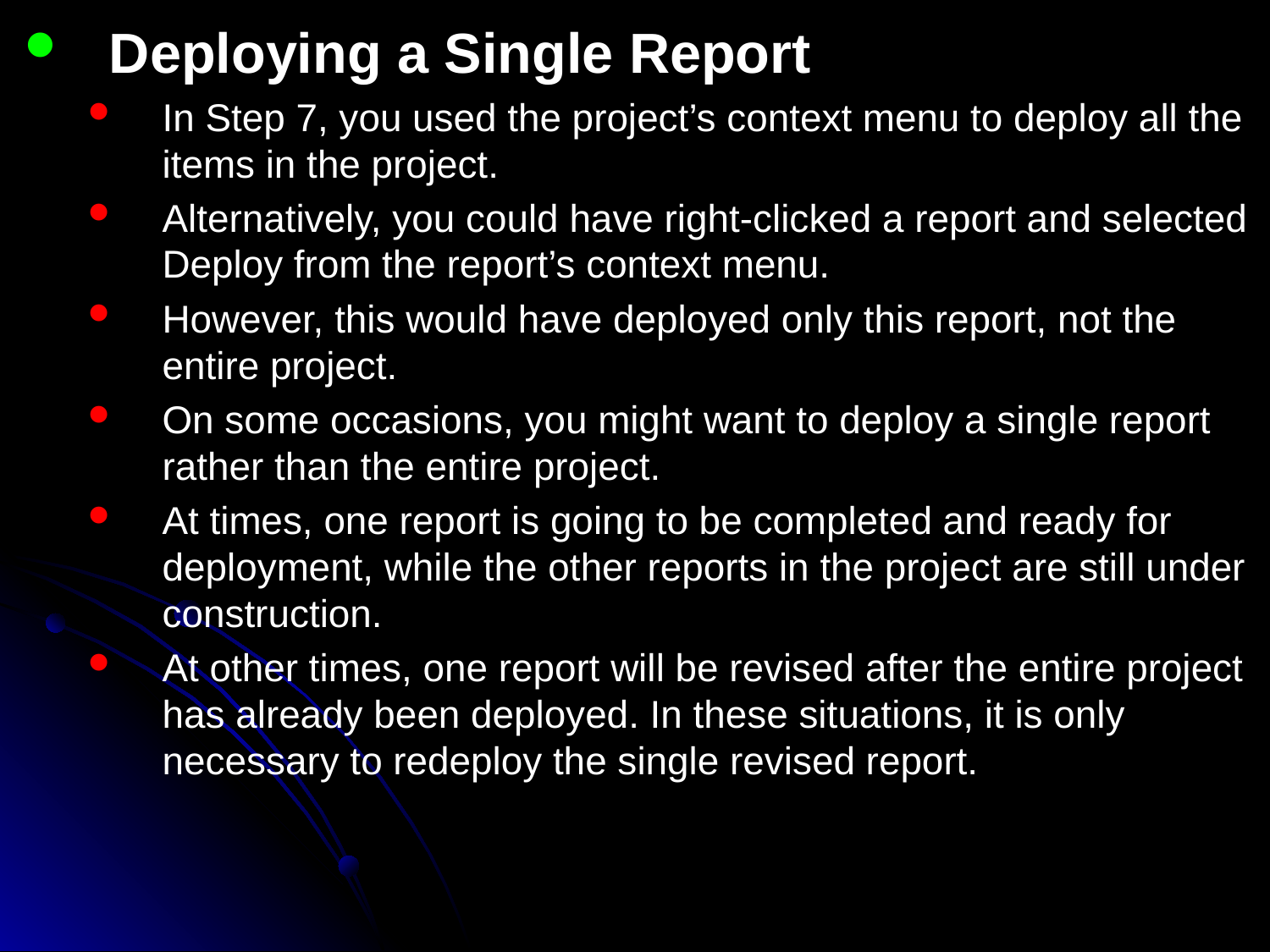

Deploying a Single Report
In Step 7, you used the project’s context menu to deploy all the items in the project.
Alternatively, you could have right-clicked a report and selected Deploy from the report’s context menu.
However, this would have deployed only this report, not the entire project.
On some occasions, you might want to deploy a single report rather than the entire project.
At times, one report is going to be completed and ready for deployment, while the other reports in the project are still under construction.
At other times, one report will be revised after the entire project has already been deployed. In these situations, it is only necessary to redeploy the single revised report.